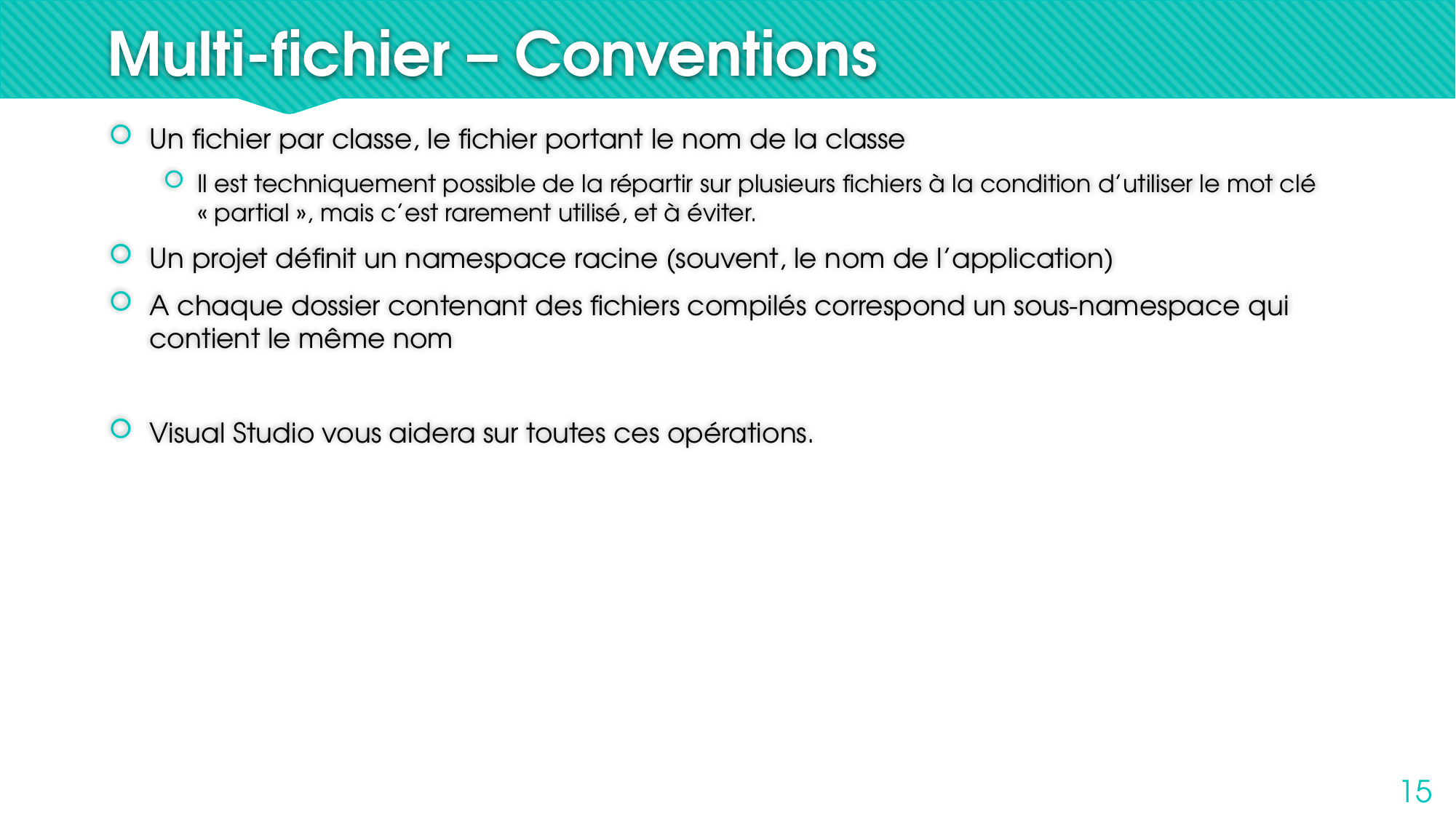

# Multi-fichier – Conventions
Un fichier par classe, le fichier portant le nom de la classe
Il est techniquement possible de la répartir sur plusieurs fichiers à la condition d’utiliser le mot clé « partial », mais c’est rarement utilisé, et à éviter.
Un projet définit un namespace racine (souvent, le nom de l’application)
A chaque dossier contenant des fichiers compilés correspond un sous-namespace qui contient le même nom

Visual Studio vous aidera sur toutes ces opérations.
15